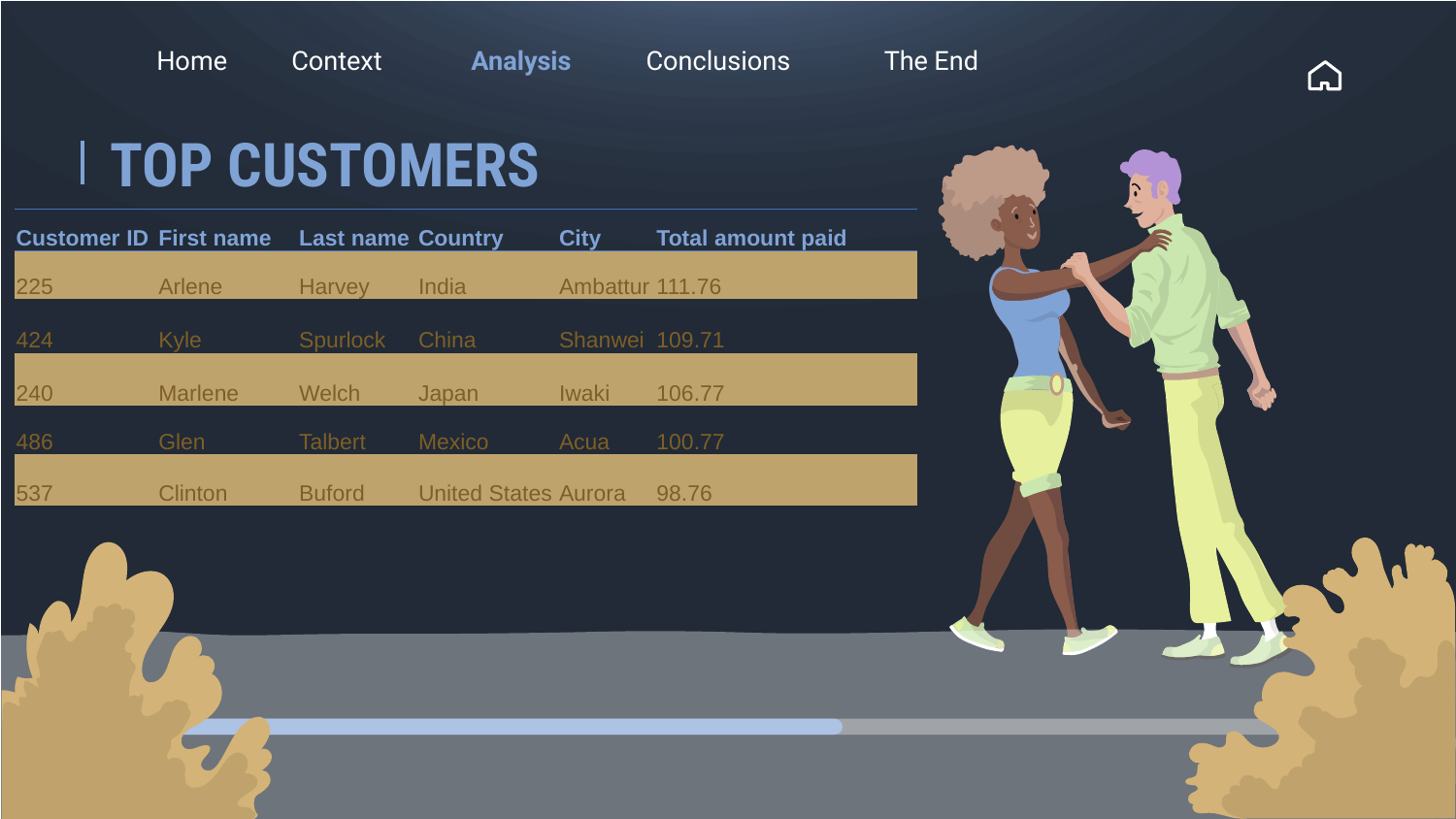

Home
Context
Analysis
Conclusions
The End

# TOP CUSTOMERS

| Customer ID | First name | Last name | Country | City | Total amount paid |
| --- | --- | --- | --- | --- | --- |
| 225 | Arlene | Harvey | India | Ambattur | 111.76 |
| 424 | Kyle | Spurlock | China | Shanwei | 109.71 |
| 240 | Marlene | Welch | Japan | Iwaki | 106.77 |
| 486 | Glen | Talbert | Mexico | Acua | 100.77 |
| 537 | Clinton | Buford | United States | Aurora | 98.76 |